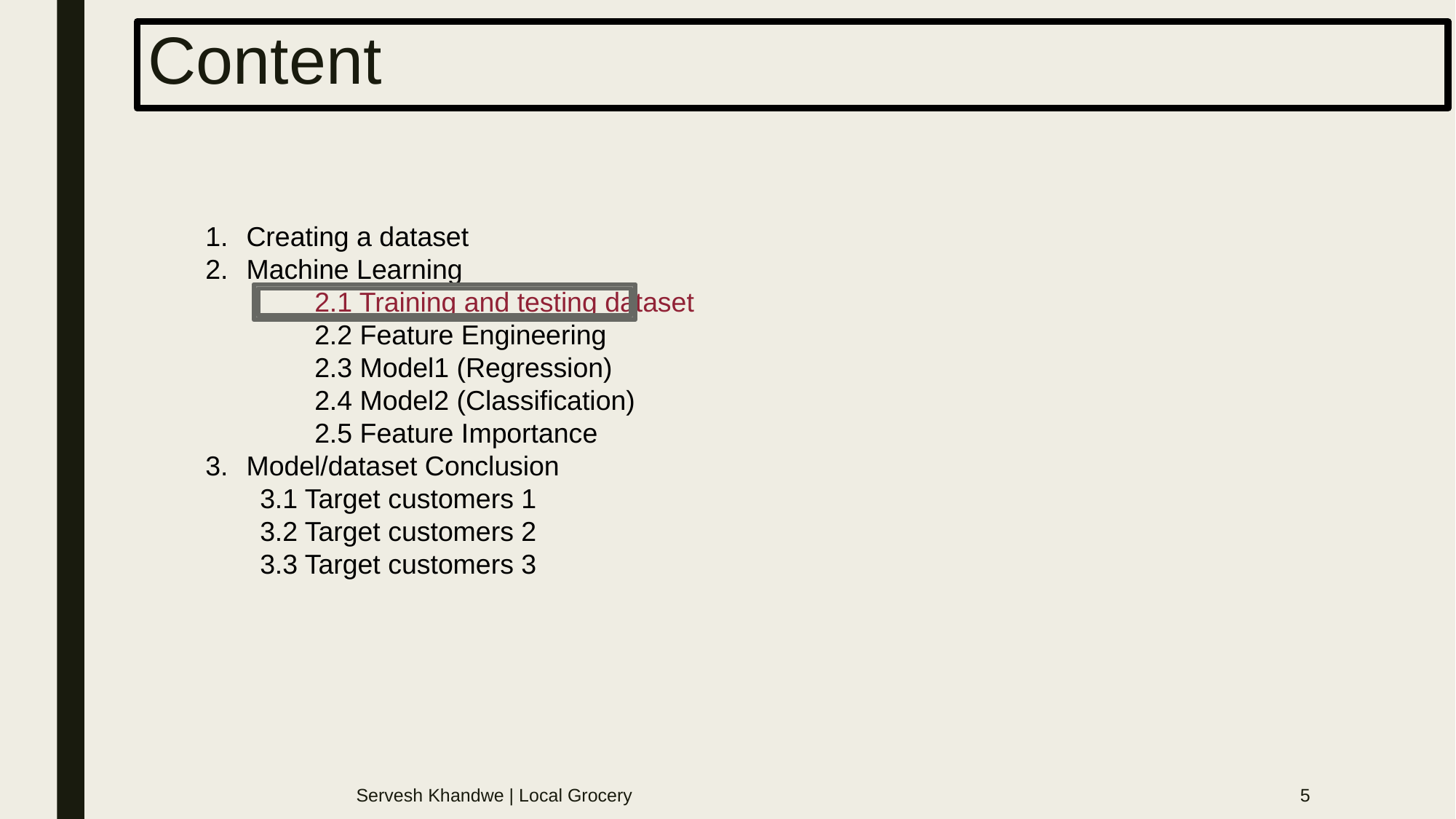

# Content
Creating a dataset
Machine Learning
	2.1 Training and testing dataset
	2.2 Feature Engineering
	2.3 Model1 (Regression)
	2.4 Model2 (Classification)
	2.5 Feature Importance
Model/dataset Conclusion
3.1 Target customers 1
3.2 Target customers 2
3.3 Target customers 3

Servesh Khandwe | Local Grocery
5